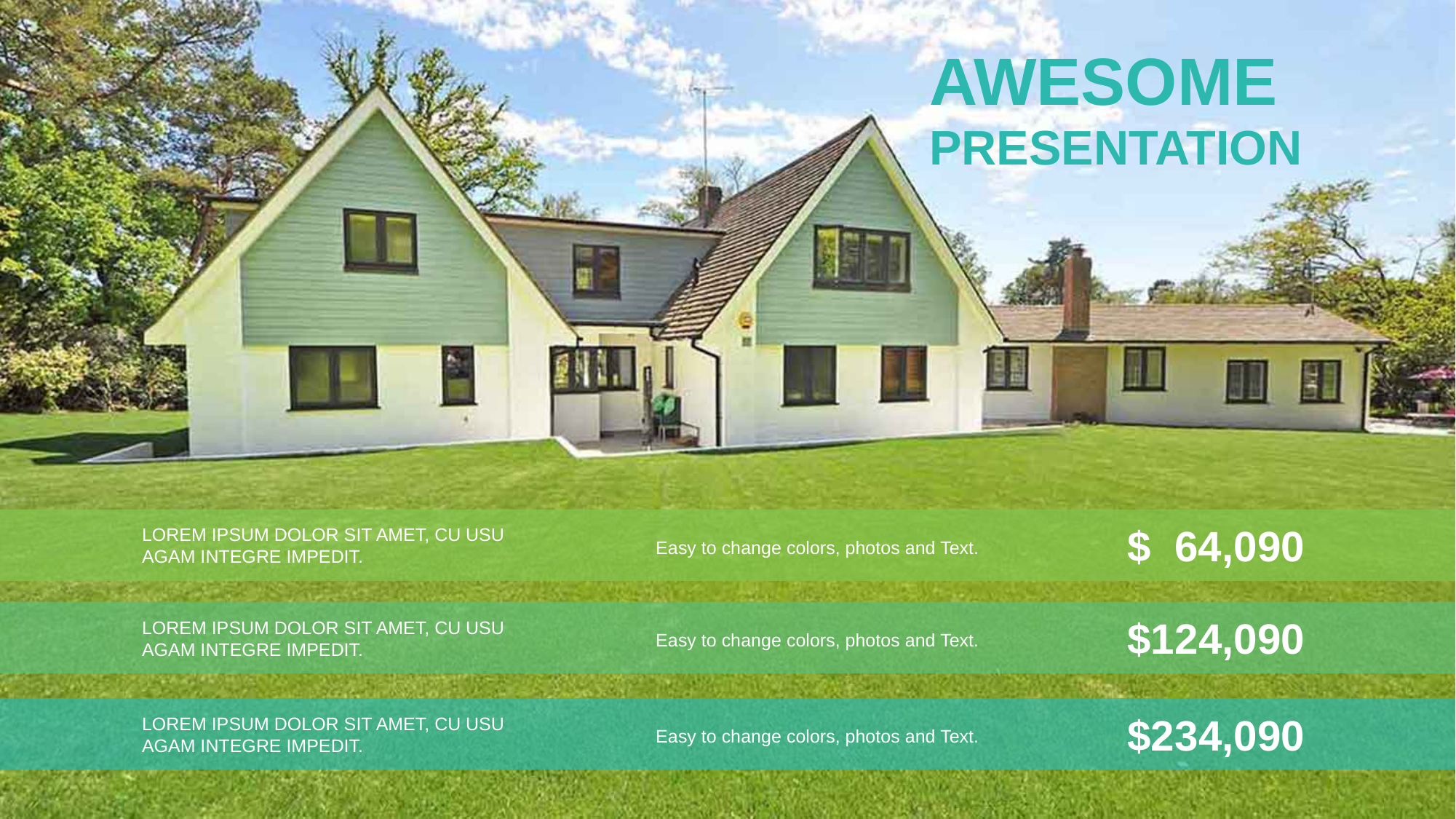

AWESOME
PRESENTATION

$  64,090
LOREM IPSUM DOLOR SIT AMET, CU USU AGAM INTEGRE IMPEDIT.
Easy to change colors, photos and Text.

$124,090
LOREM IPSUM DOLOR SIT AMET, CU USU AGAM INTEGRE IMPEDIT.
Easy to change colors, photos and Text.

$234,090
LOREM IPSUM DOLOR SIT AMET, CU USU AGAM INTEGRE IMPEDIT.
Easy to change colors, photos and Text.